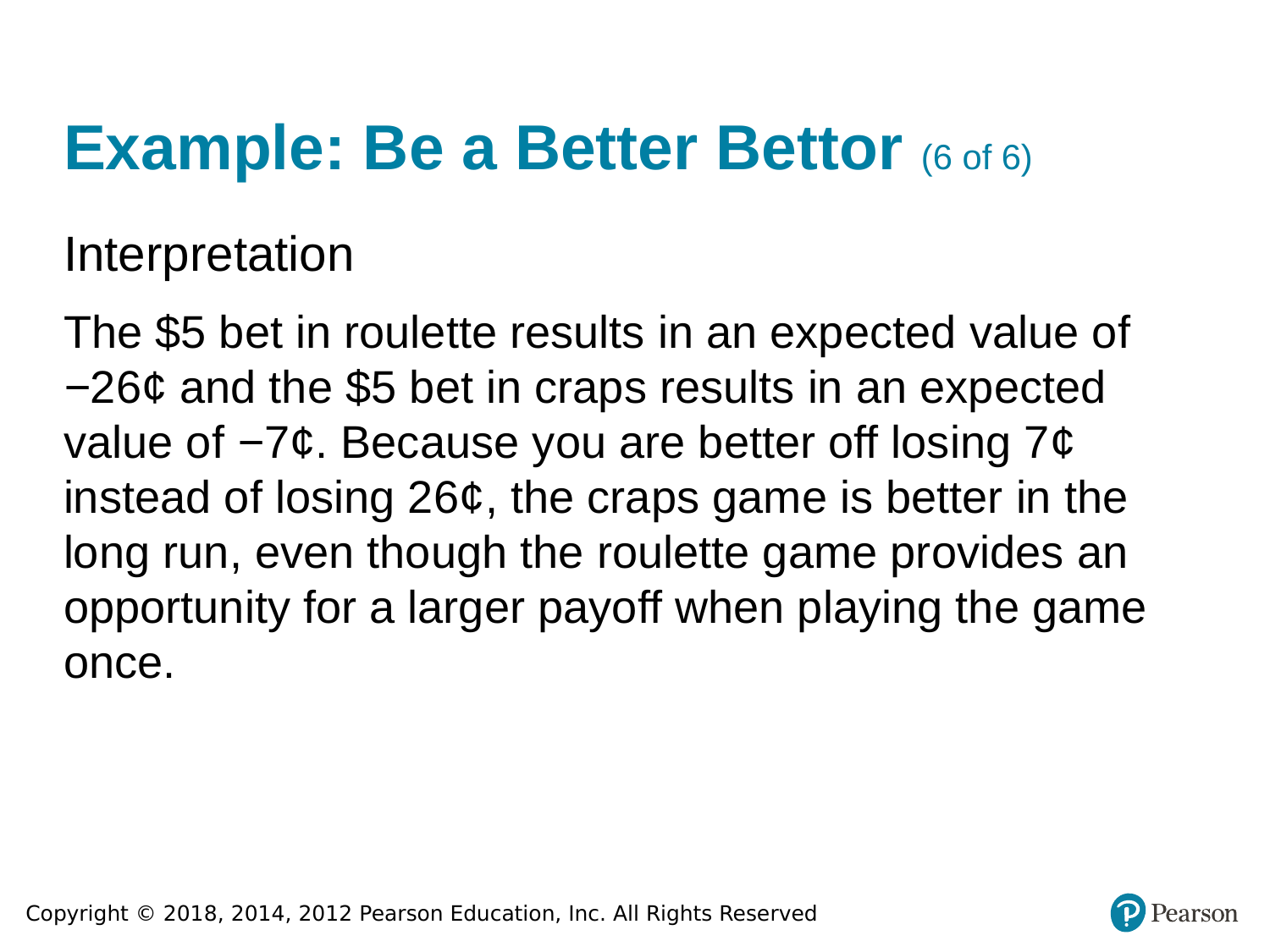

# Example: Be a Better Bettor (6 of 6)
Interpretation
The $5 bet in roulette results in an expected value of −26¢ and the $5 bet in craps results in an expected value of −7¢. Because you are better off losing 7¢ instead of losing 26¢, the craps game is better in the long run, even though the roulette game provides an opportunity for a larger payoff when playing the game once.